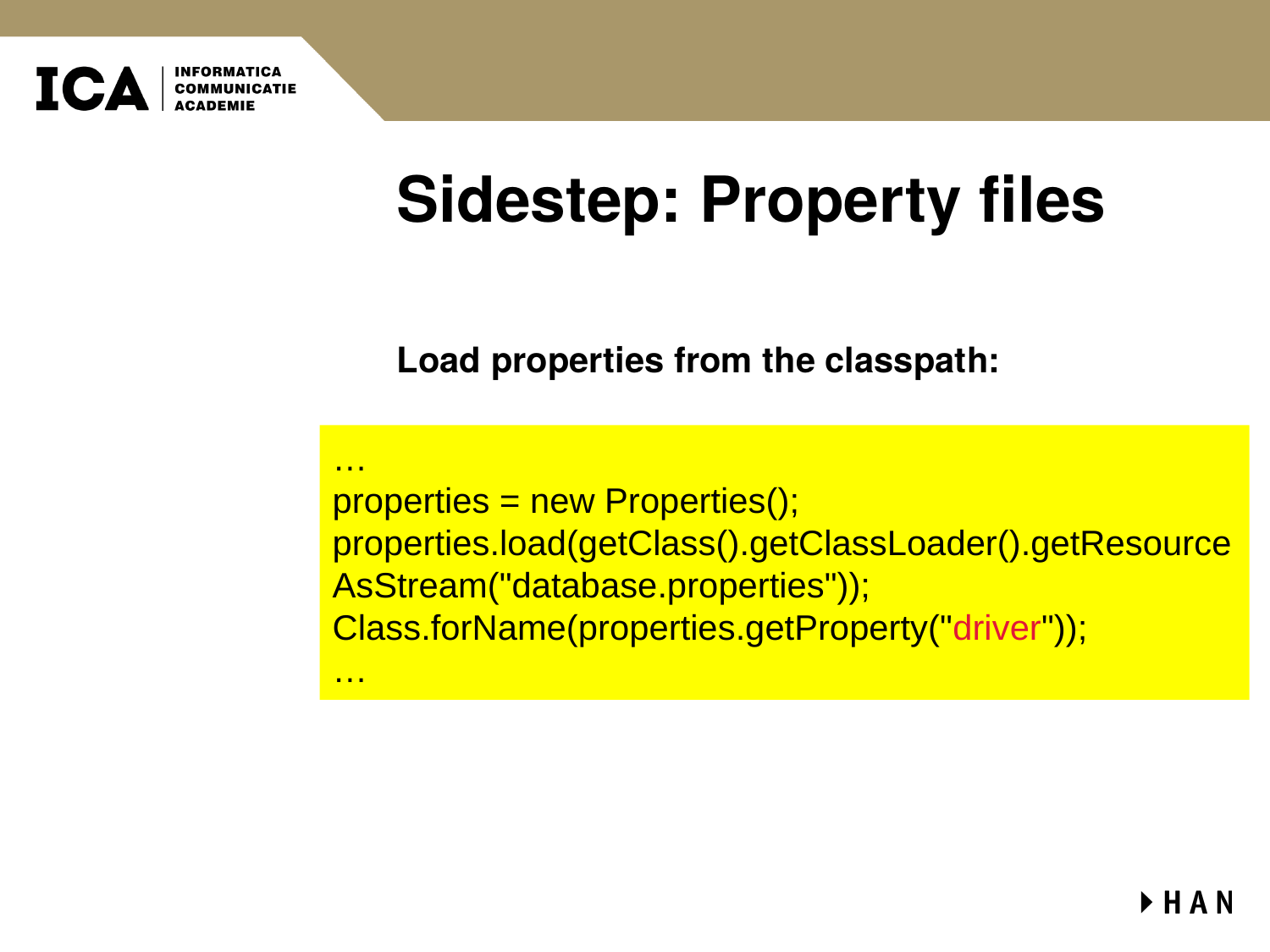

# Sidestep: Property files

Load properties from the classpath:
…
properties = new Properties();
properties.load(getClass().getClassLoader().getResourceAsStream("database.properties"));
Class.forName(properties.getProperty("driver"));
…